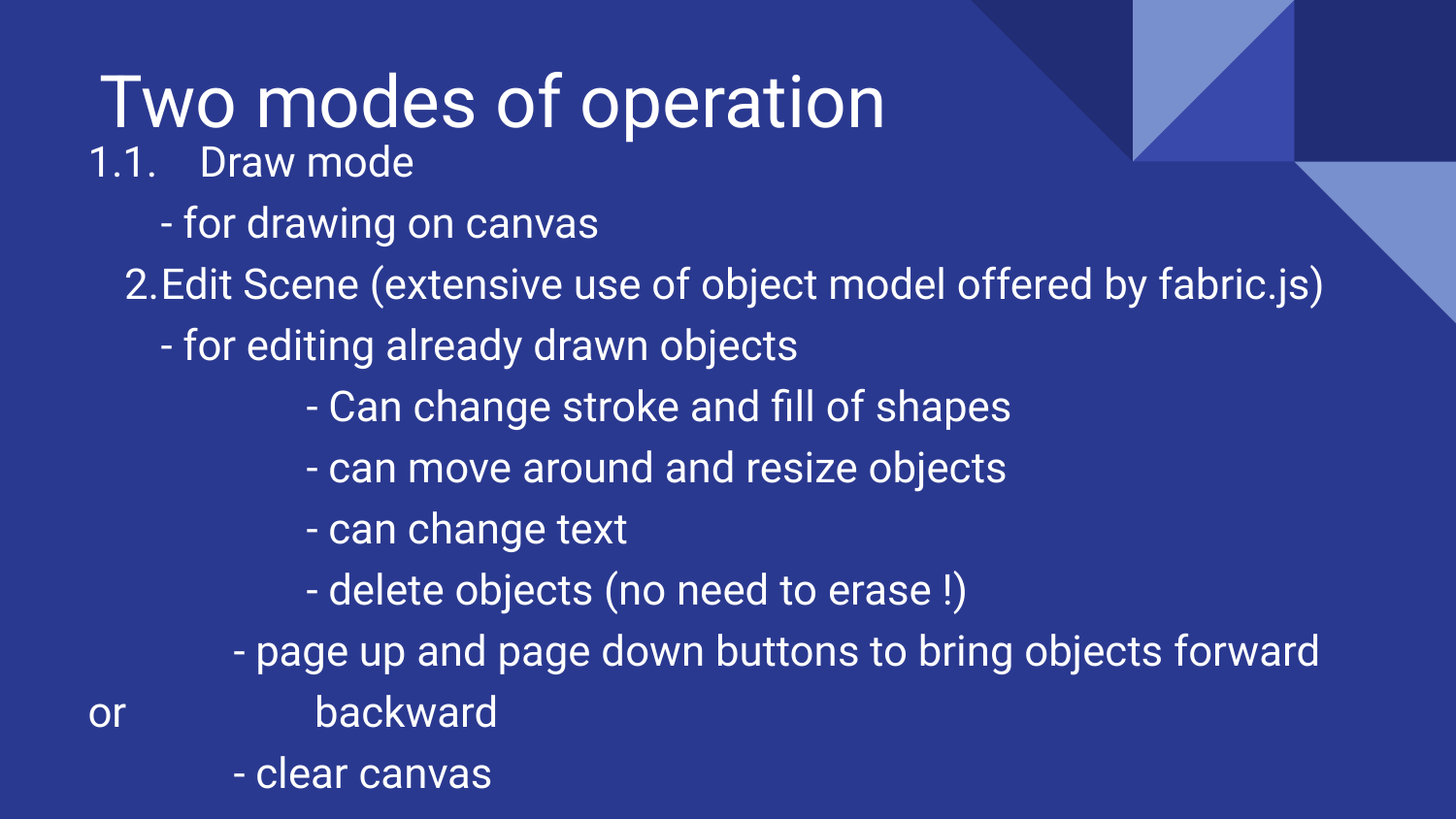

# Two modes of operation
1.    Draw mode
- for drawing on canvas
Edit Scene (extensive use of object model offered by fabric.js)
- for editing already drawn objects
	- Can change stroke and fill of shapes
	- can move around and resize objects
	- can change text
	- delete objects (no need to erase !)
	- page up and page down buttons to bring objects forward or                  backward
	- clear canvas